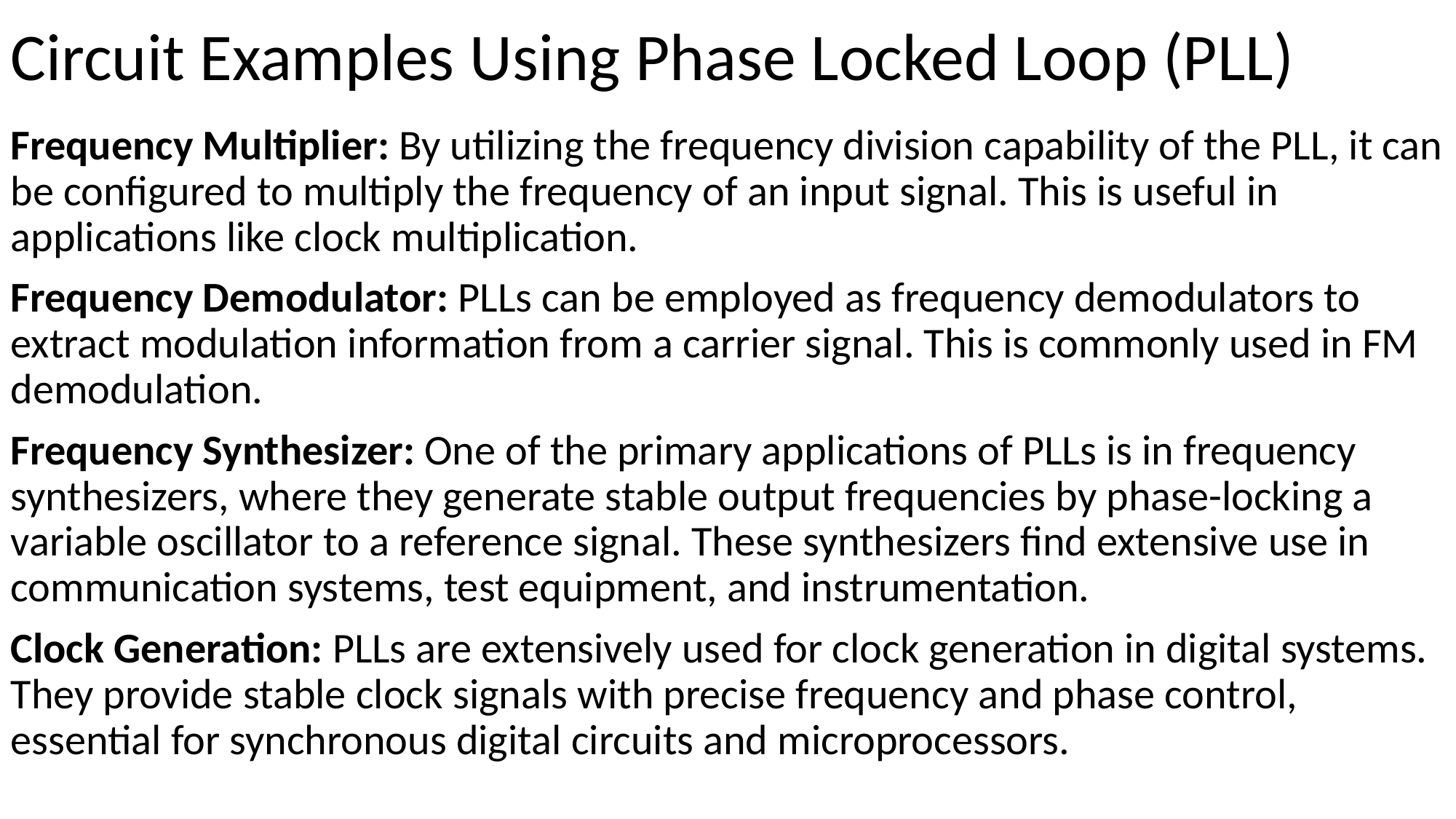

# Circuit Examples Using Phase Locked Loop (PLL)
Frequency Multiplier: By utilizing the frequency division capability of the PLL, it can be configured to multiply the frequency of an input signal. This is useful in applications like clock multiplication.
Frequency Demodulator: PLLs can be employed as frequency demodulators to extract modulation information from a carrier signal. This is commonly used in FM demodulation.
Frequency Synthesizer: One of the primary applications of PLLs is in frequency synthesizers, where they generate stable output frequencies by phase-locking a variable oscillator to a reference signal. These synthesizers find extensive use in communication systems, test equipment, and instrumentation.
Clock Generation: PLLs are extensively used for clock generation in digital systems. They provide stable clock signals with precise frequency and phase control, essential for synchronous digital circuits and microprocessors.